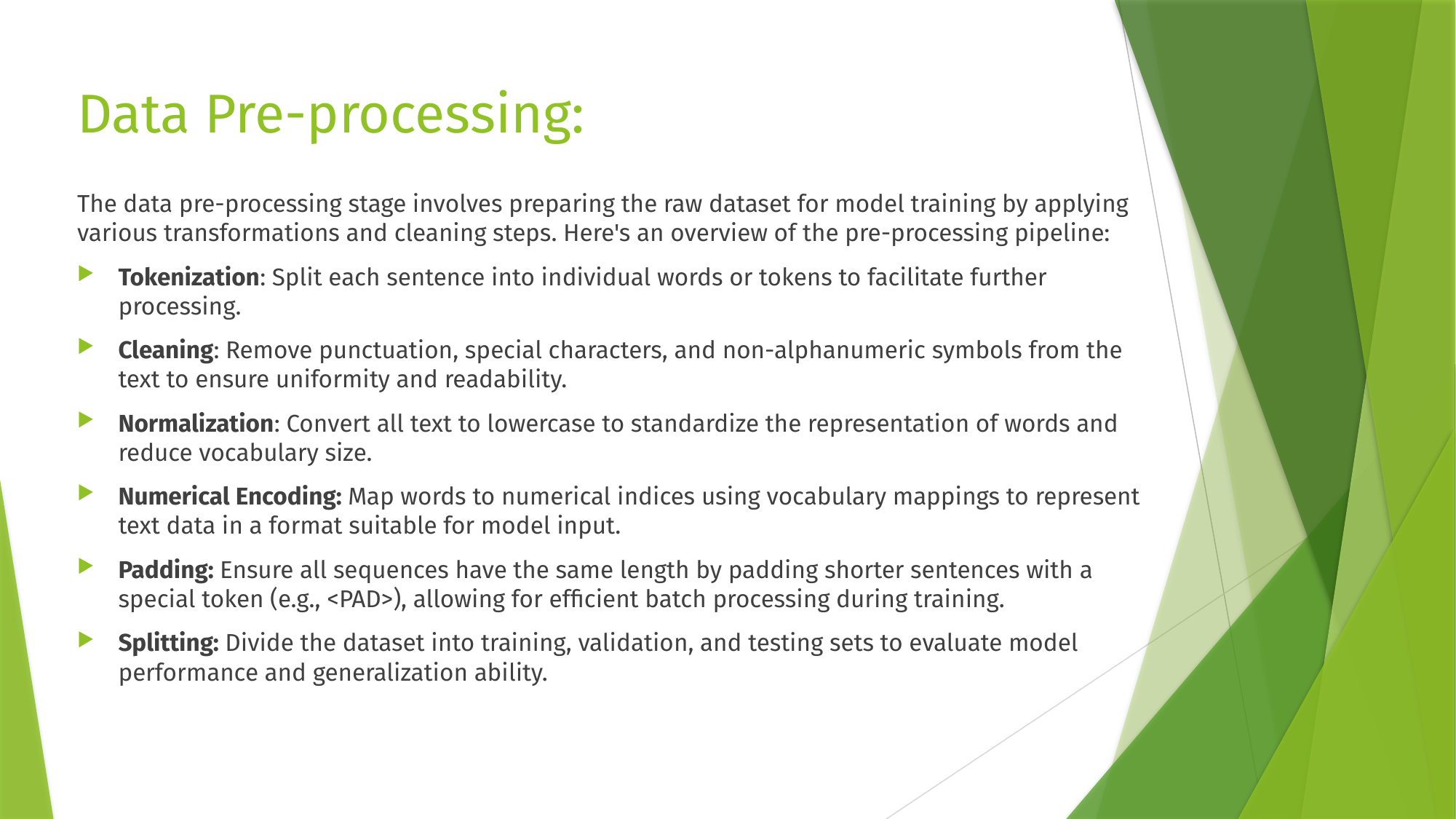

# Data Pre-processing:
The data pre-processing stage involves preparing the raw dataset for model training by applying various transformations and cleaning steps. Here's an overview of the pre-processing pipeline:
Tokenization: Split each sentence into individual words or tokens to facilitate further processing.
Cleaning: Remove punctuation, special characters, and non-alphanumeric symbols from the text to ensure uniformity and readability.
Normalization: Convert all text to lowercase to standardize the representation of words and reduce vocabulary size.
Numerical Encoding: Map words to numerical indices using vocabulary mappings to represent text data in a format suitable for model input.
Padding: Ensure all sequences have the same length by padding shorter sentences with a special token (e.g., <PAD>), allowing for efficient batch processing during training.
Splitting: Divide the dataset into training, validation, and testing sets to evaluate model performance and generalization ability.